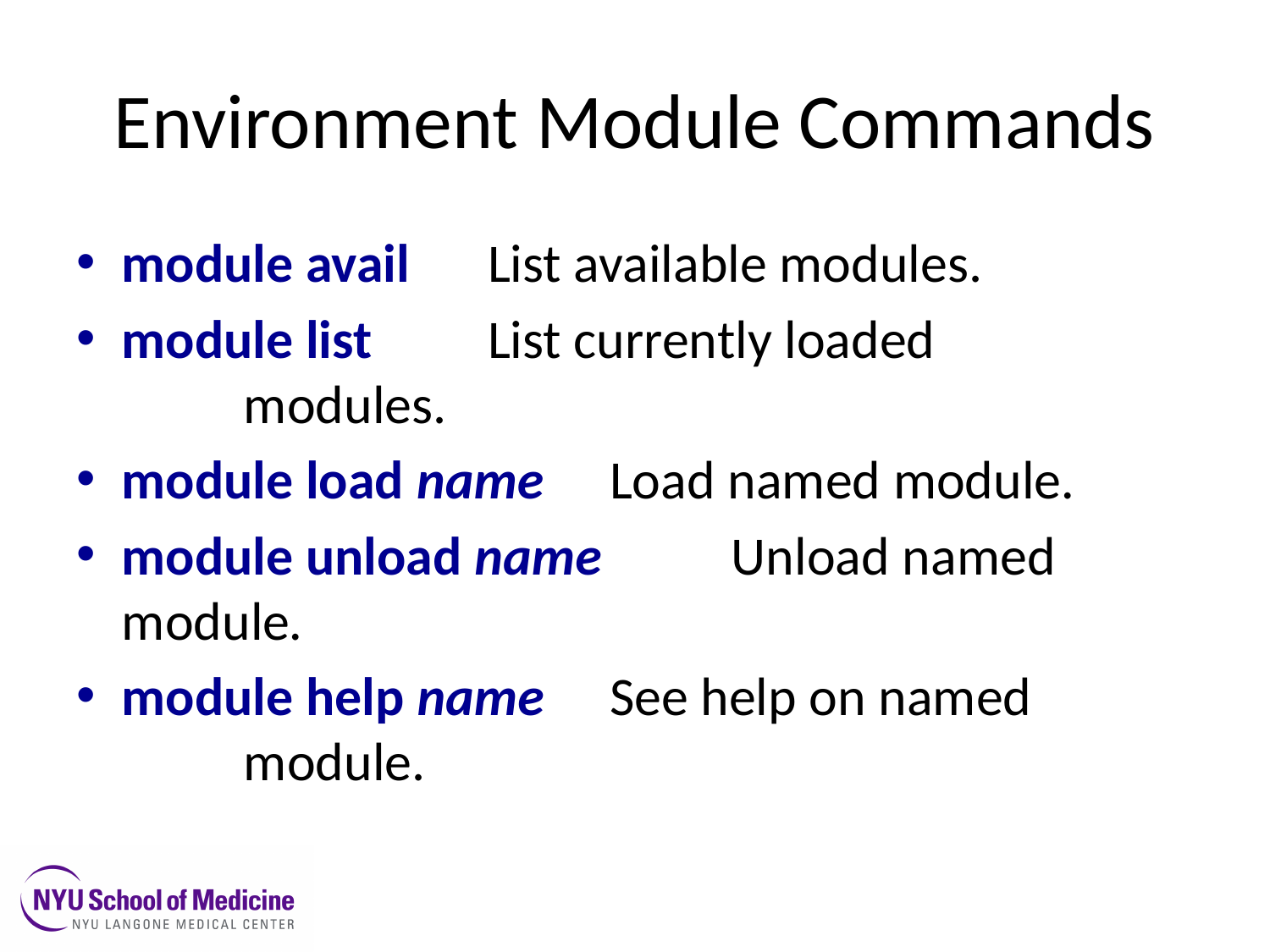

# Environment Module Commands
module avail 			List available modules.
module list 			List currently loaded
								modules.
module load name 		Load named module.
module unload name 	Unload named module.
module help name 		See help on named
									module.